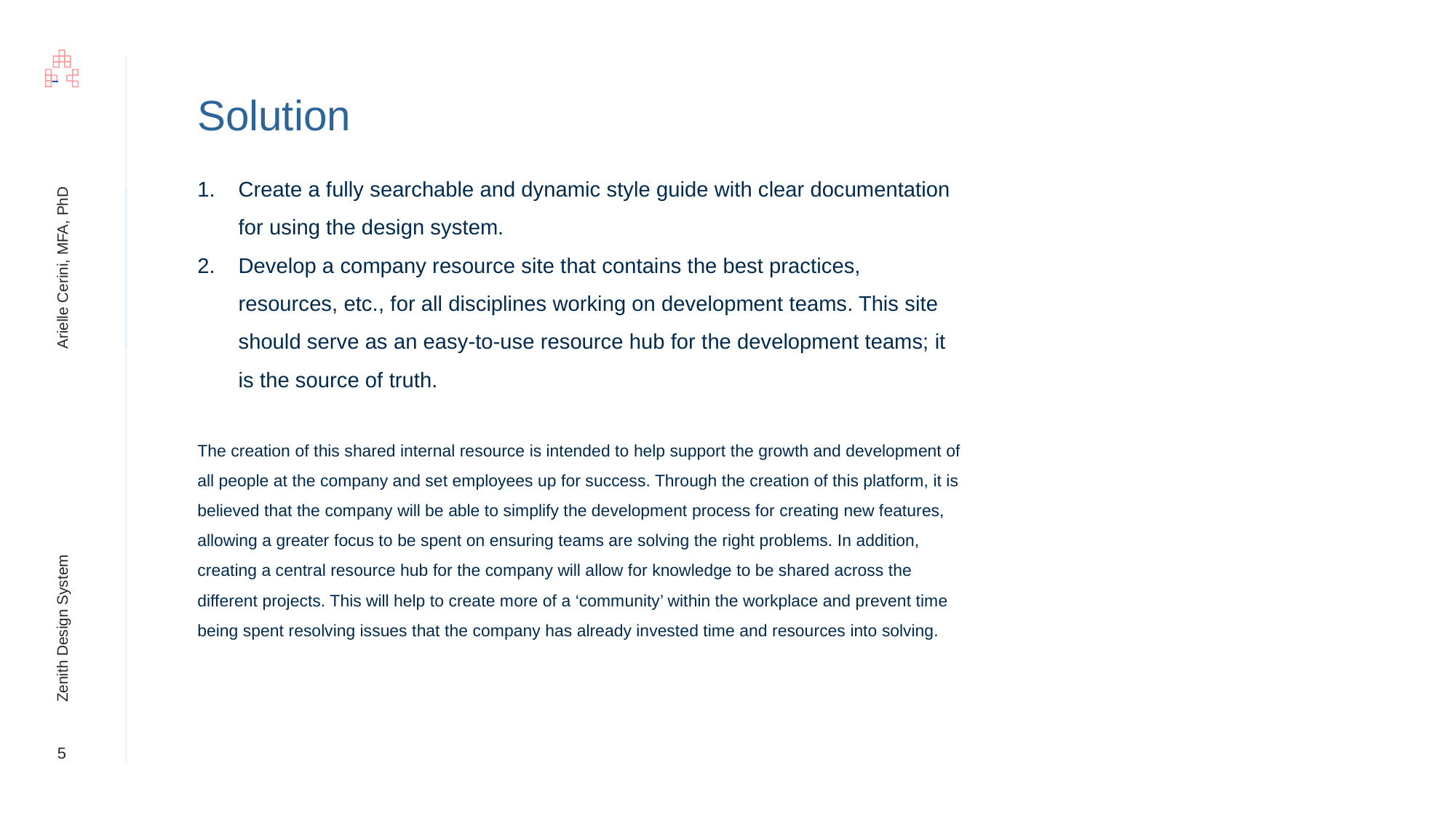

Solution
Create a fully searchable and dynamic style guide with clear documentation for using the design system.
Develop a company resource site that contains the best practices, resources, etc., for all disciplines working on development teams. This site should serve as an easy-to-use resource hub for the development teams; it is the source of truth.

The creation of this shared internal resource is intended to help support the growth and development of all people at the company and set employees up for success. Through the creation of this platform, it is believed that the company will be able to simplify the development process for creating new features, allowing a greater focus to be spent on ensuring teams are solving the right problems. In addition, creating a central resource hub for the company will allow for knowledge to be shared across the different projects. This will help to create more of a ‘community’ within the workplace and prevent time being spent resolving issues that the company has already invested time and resources into solving.